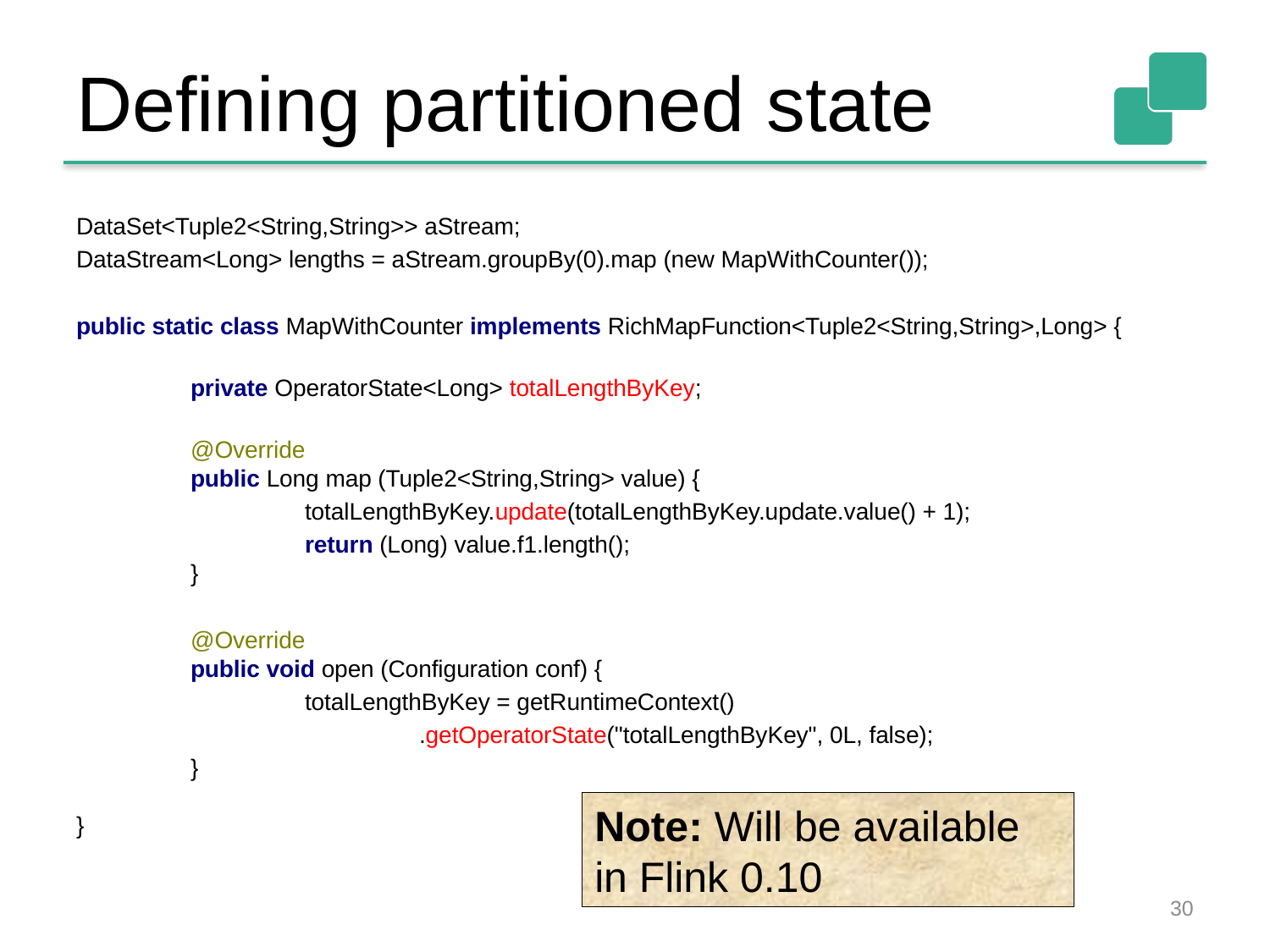

# Defining partitioned state
DataSet<Tuple2<String,String>> aStream;
DataStream<Long> lengths = aStream.groupBy(0).map (new MapWithCounter());

public static class MapWithCounter implements RichMapFunction<Tuple2<String,String>,Long> {
	private OperatorState<Long> totalLengthByKey;
	@Override
	public Long map (Tuple2<String,String> value) {
		totalLengthByKey.update(totalLengthByKey.update.value() + 1);
		return (Long) value.f1.length();
	}

	@Override
	public void open (Configuration conf) {
		totalLengthByKey = getRuntimeContext()
			.getOperatorState("totalLengthByKey", 0L, false);
	}
}

Note: Will be available in Flink 0.10
30